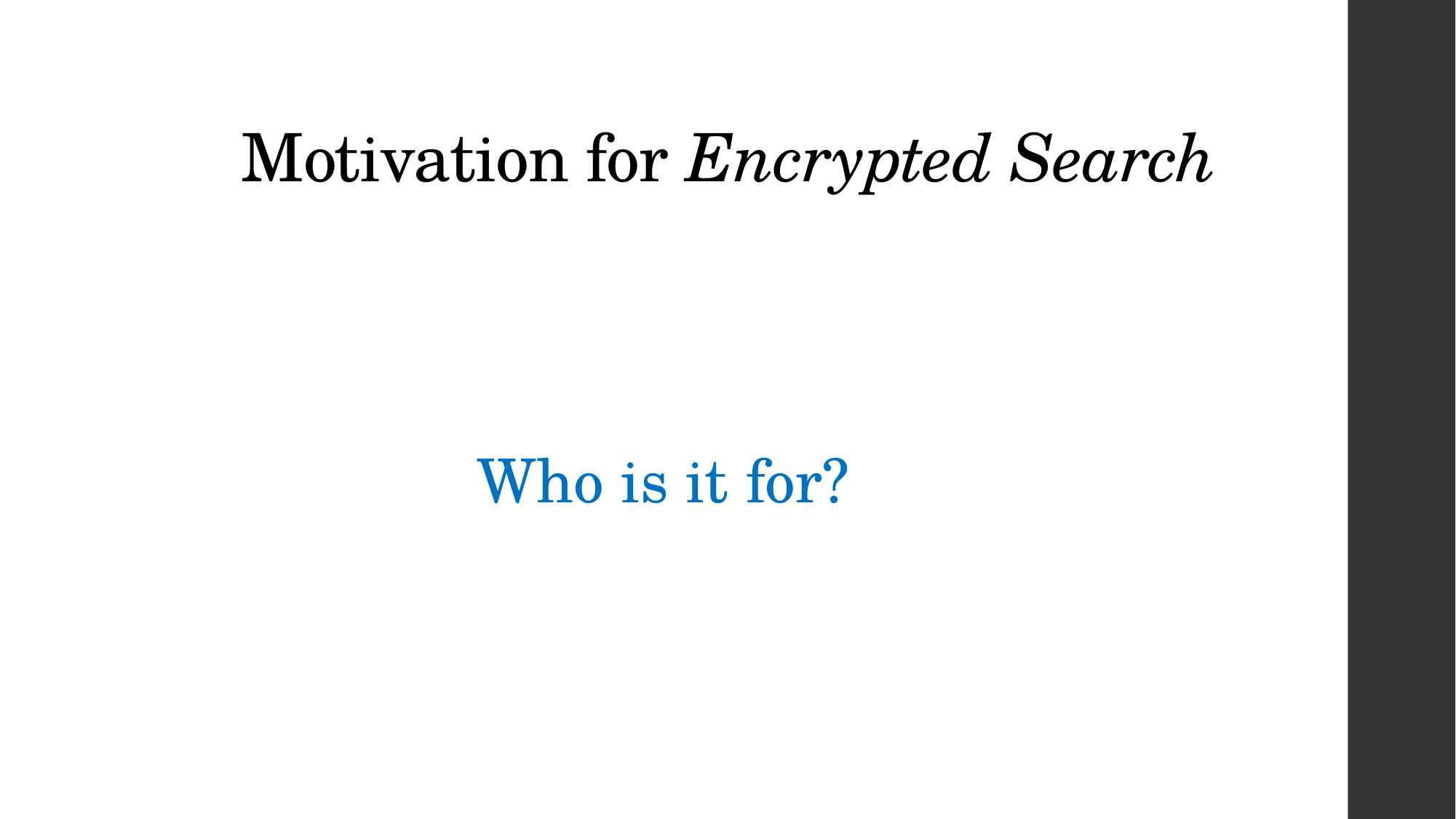

# Motivation for Encrypted Search

Who is it for?